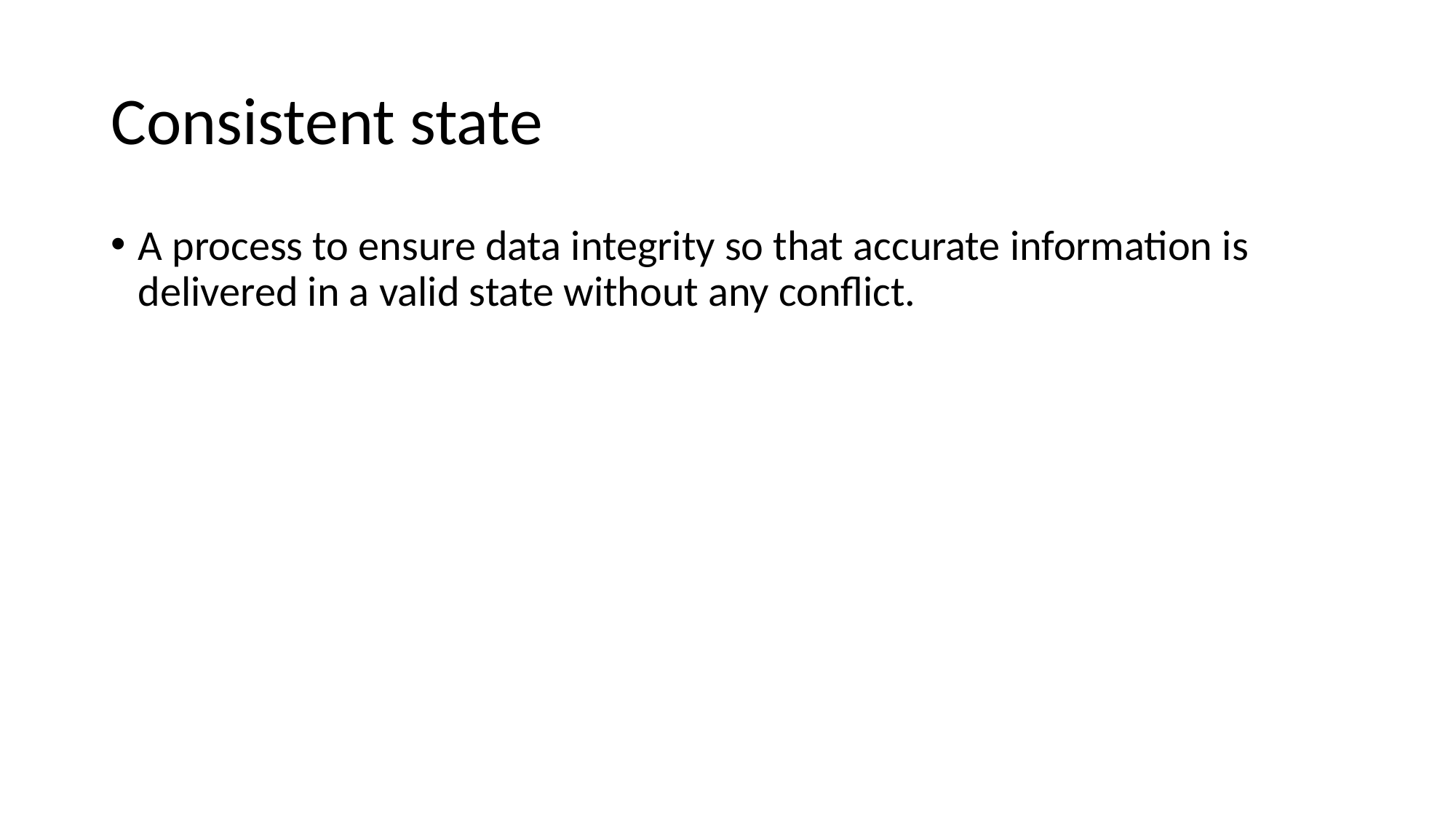

# Consistent state
A process to ensure data integrity so that accurate information is delivered in a valid state without any conflict.